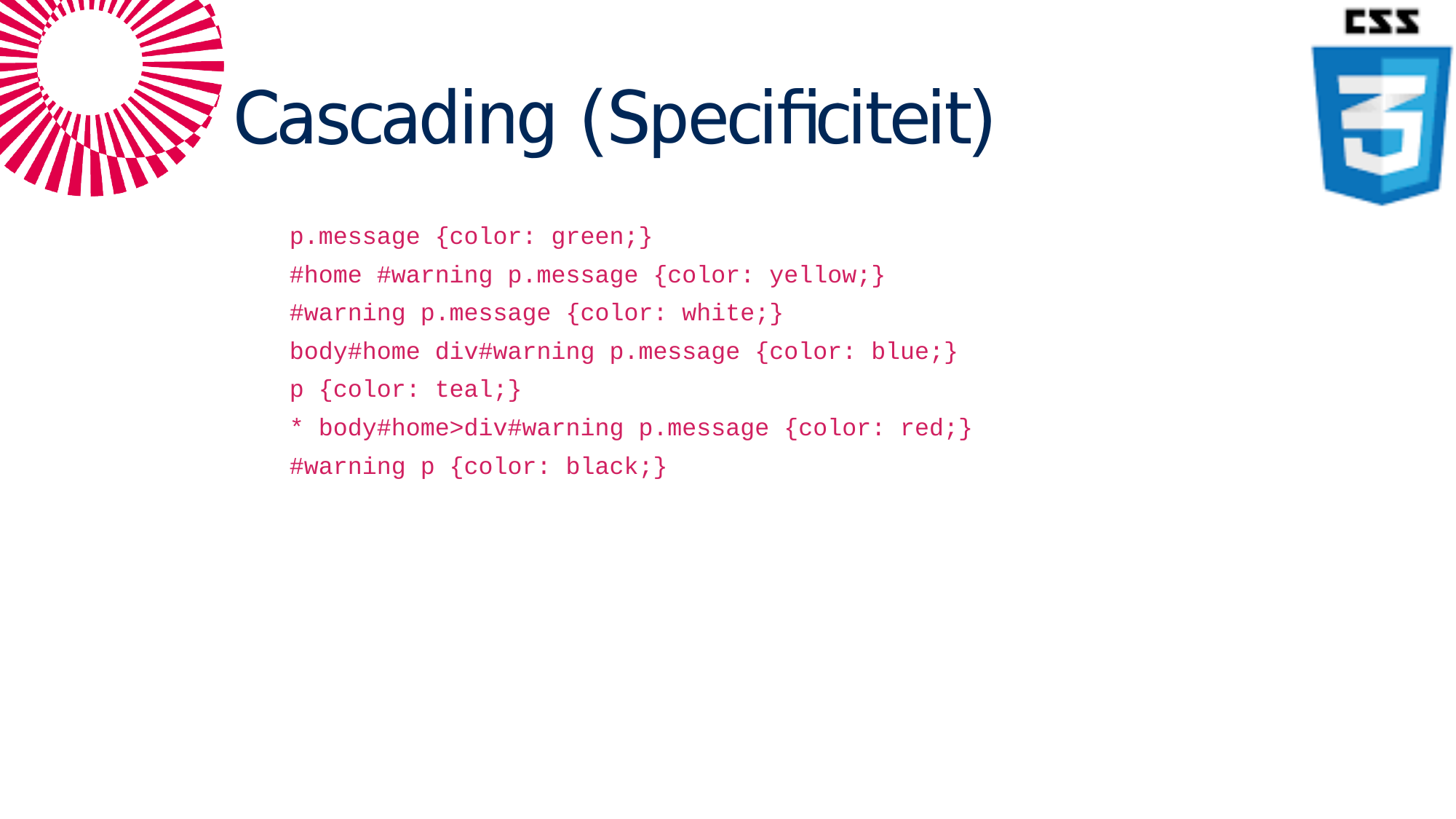

# Cascading (Specificiteit)
p.message {color: green;}
#home #warning p.message {color: yellow;}
#warning p.message {color: white;}
body#home div#warning p.message {color: blue;}
p {color: teal;}
* body#home>div#warning p.message {color: red;}
#warning p {color: black;}